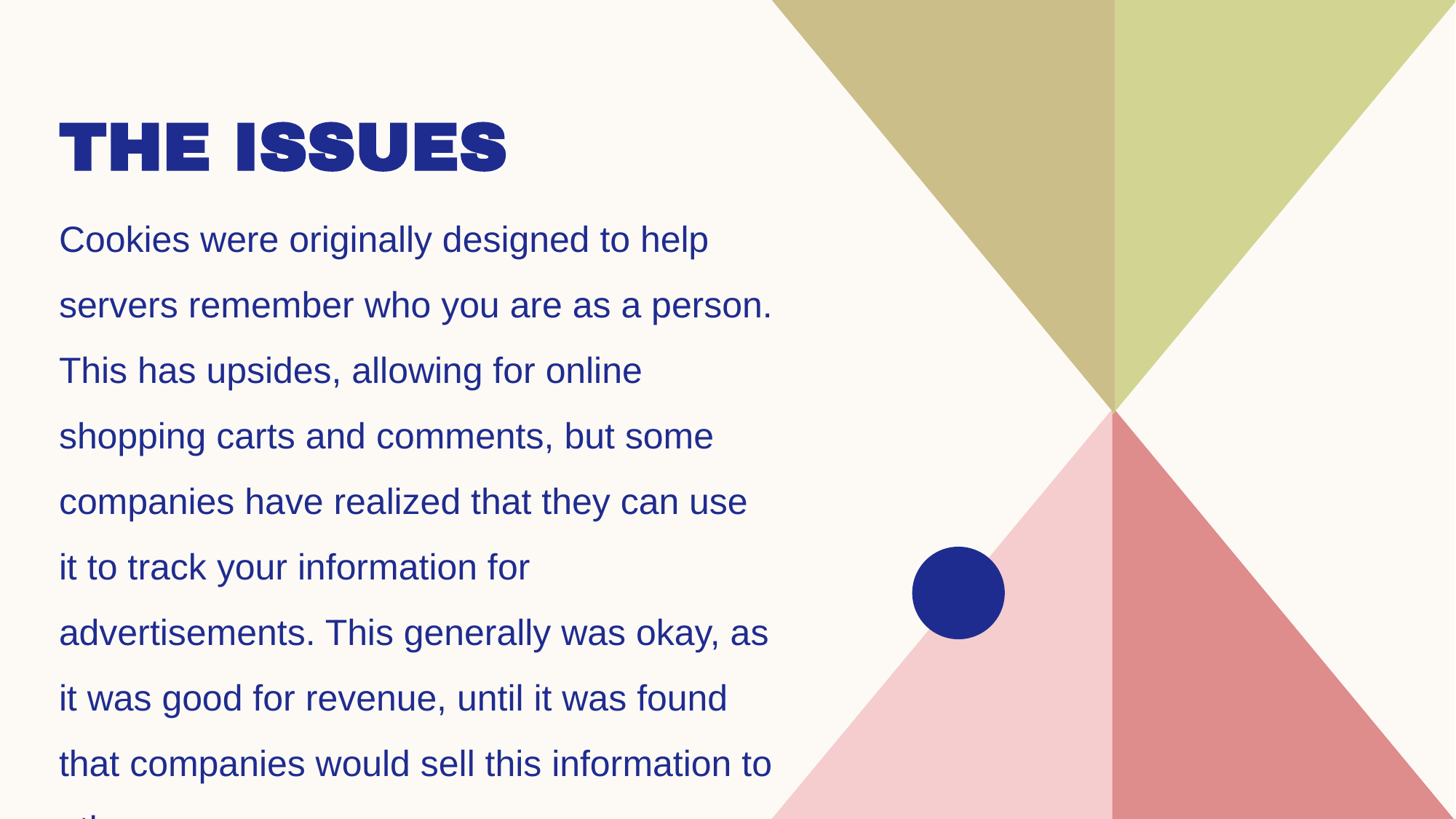

# The Issues
Cookies were originally designed to help servers remember who you are as a person. This has upsides, allowing for online shopping carts and comments, but some companies have realized that they can use it to track your information for advertisements. This generally was okay, as it was good for revenue, until it was found that companies would sell this information to others.